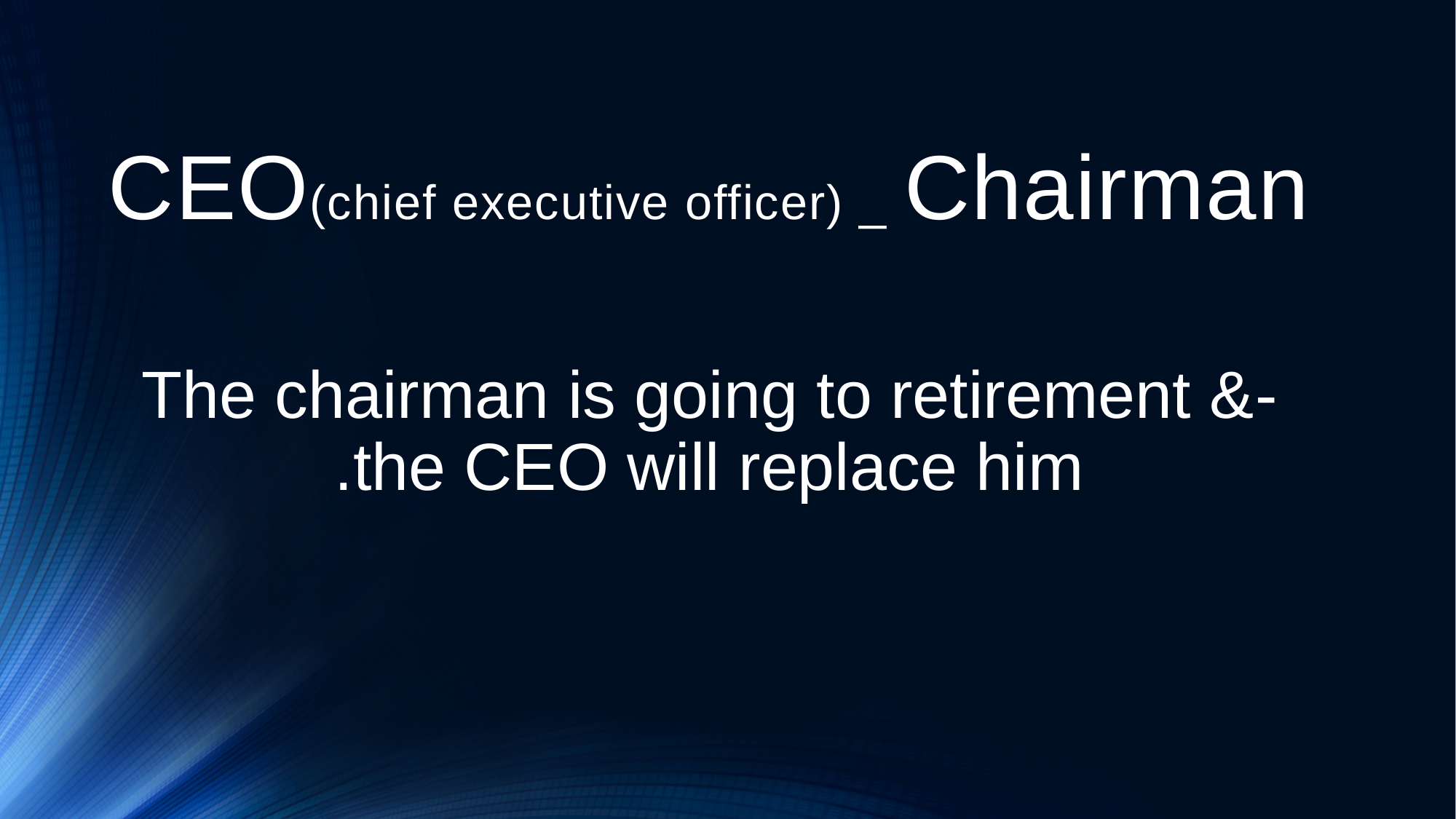

# CEO(chief executive officer) _ Chairman
-The chairman is going to retirement & the CEO will replace him.